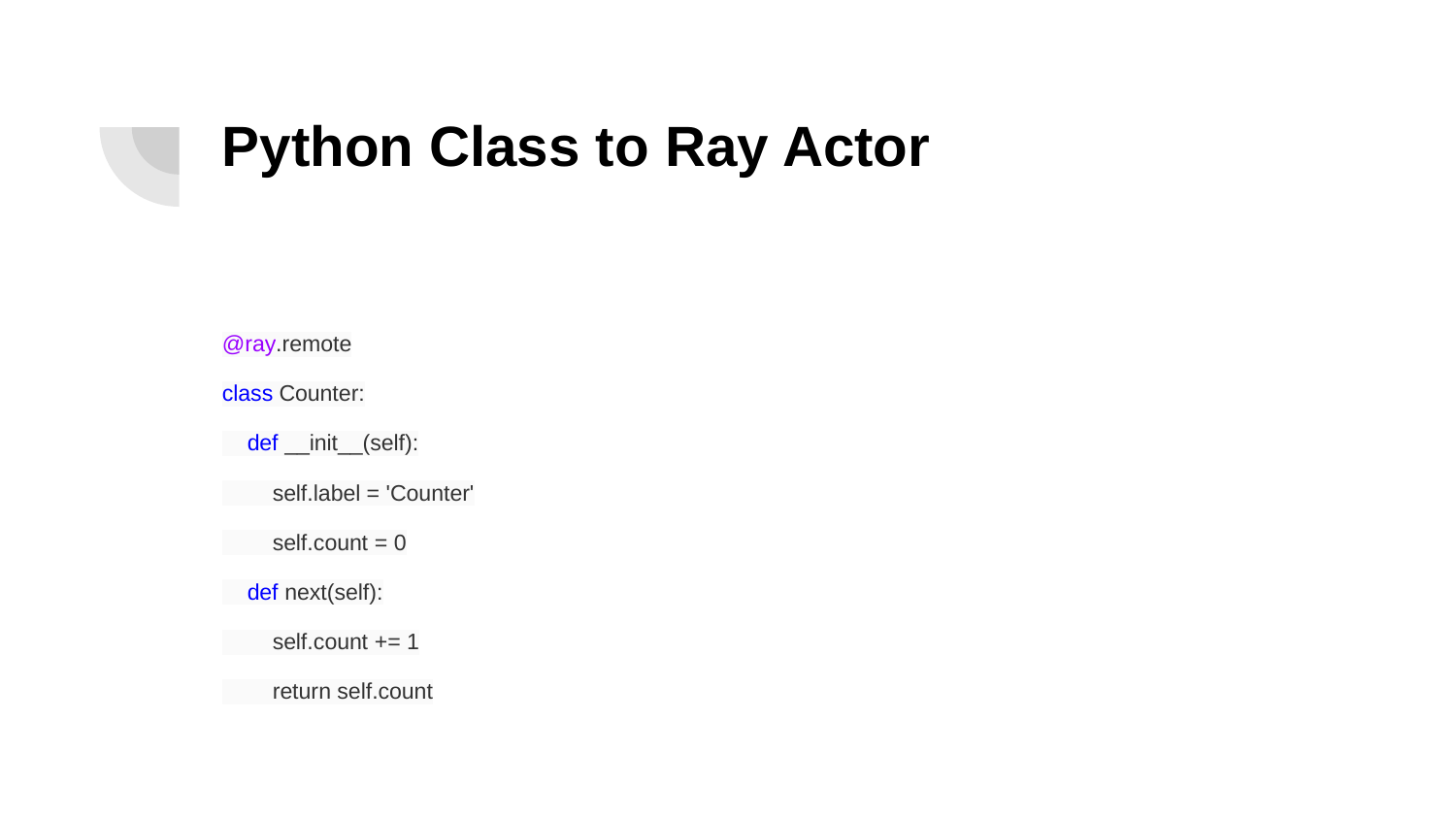

# Python Class to Ray Actor

@ray.remote
class Counter:
    def __init__(self):
        self.label = 'Counter'
        self.count = 0
    def next(self):
        self.count += 1
        return self.count